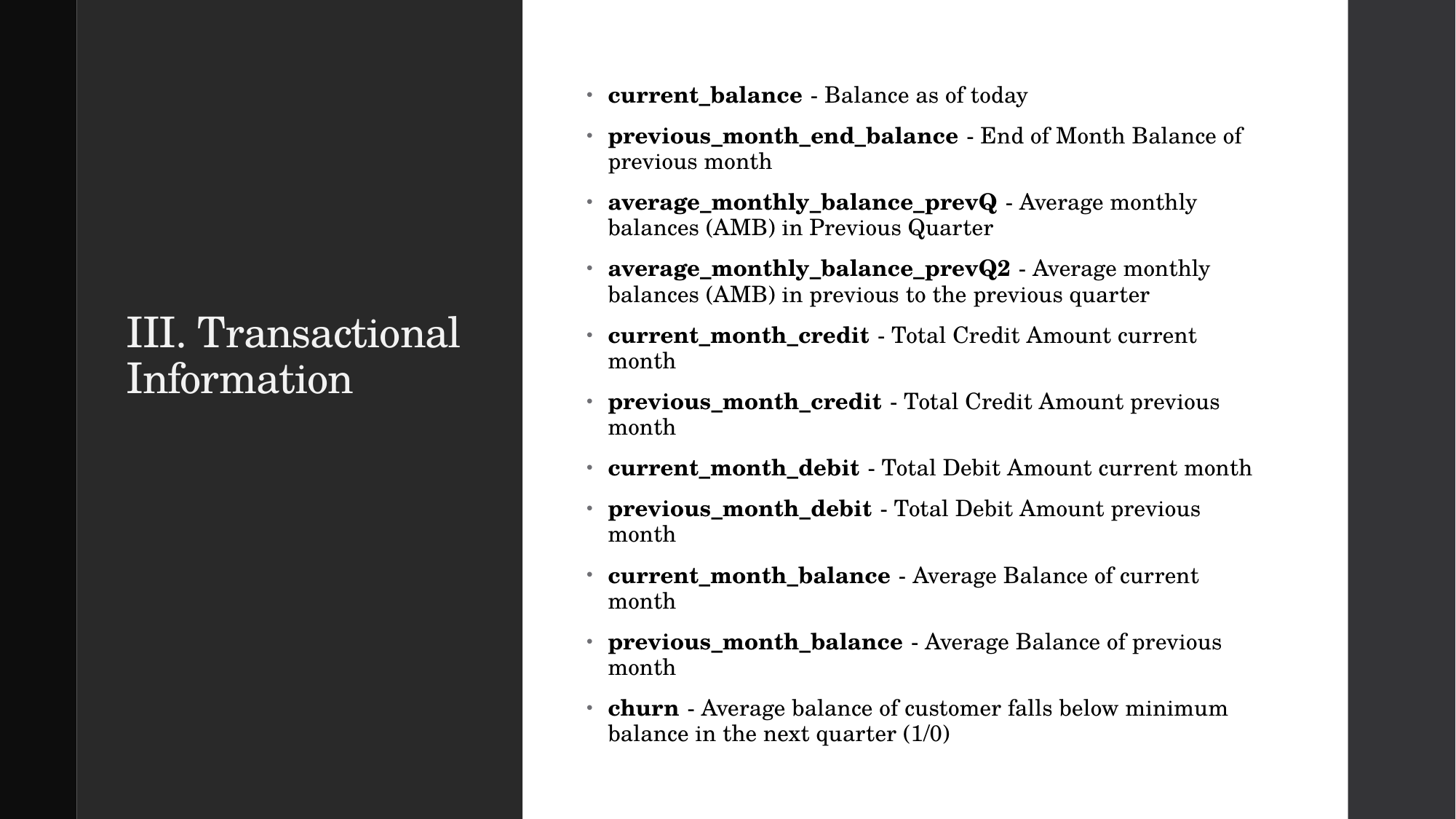

# III. Transactional Information
current_balance - Balance as of today
previous_month_end_balance - End of Month Balance of previous month
average_monthly_balance_prevQ - Average monthly balances (AMB) in Previous Quarter
average_monthly_balance_prevQ2 - Average monthly balances (AMB) in previous to the previous quarter
current_month_credit - Total Credit Amount current month
previous_month_credit - Total Credit Amount previous month
current_month_debit - Total Debit Amount current month
previous_month_debit - Total Debit Amount previous month
current_month_balance - Average Balance of current month
previous_month_balance - Average Balance of previous month
churn - Average balance of customer falls below minimum balance in the next quarter (1/0)